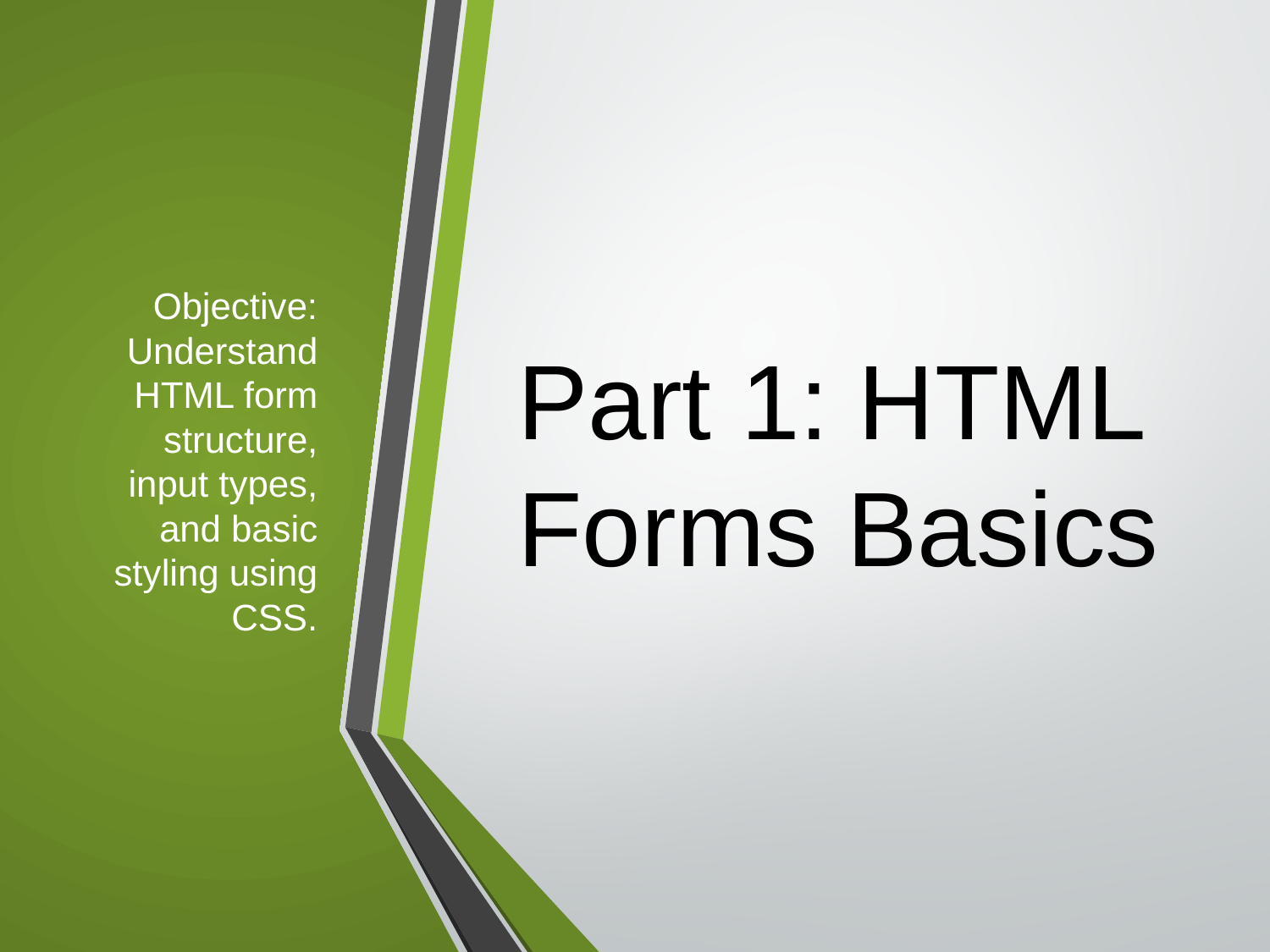

Objective: Understand HTML form structure, input types, and basic styling using CSS.
# Part 1: HTML Forms Basics